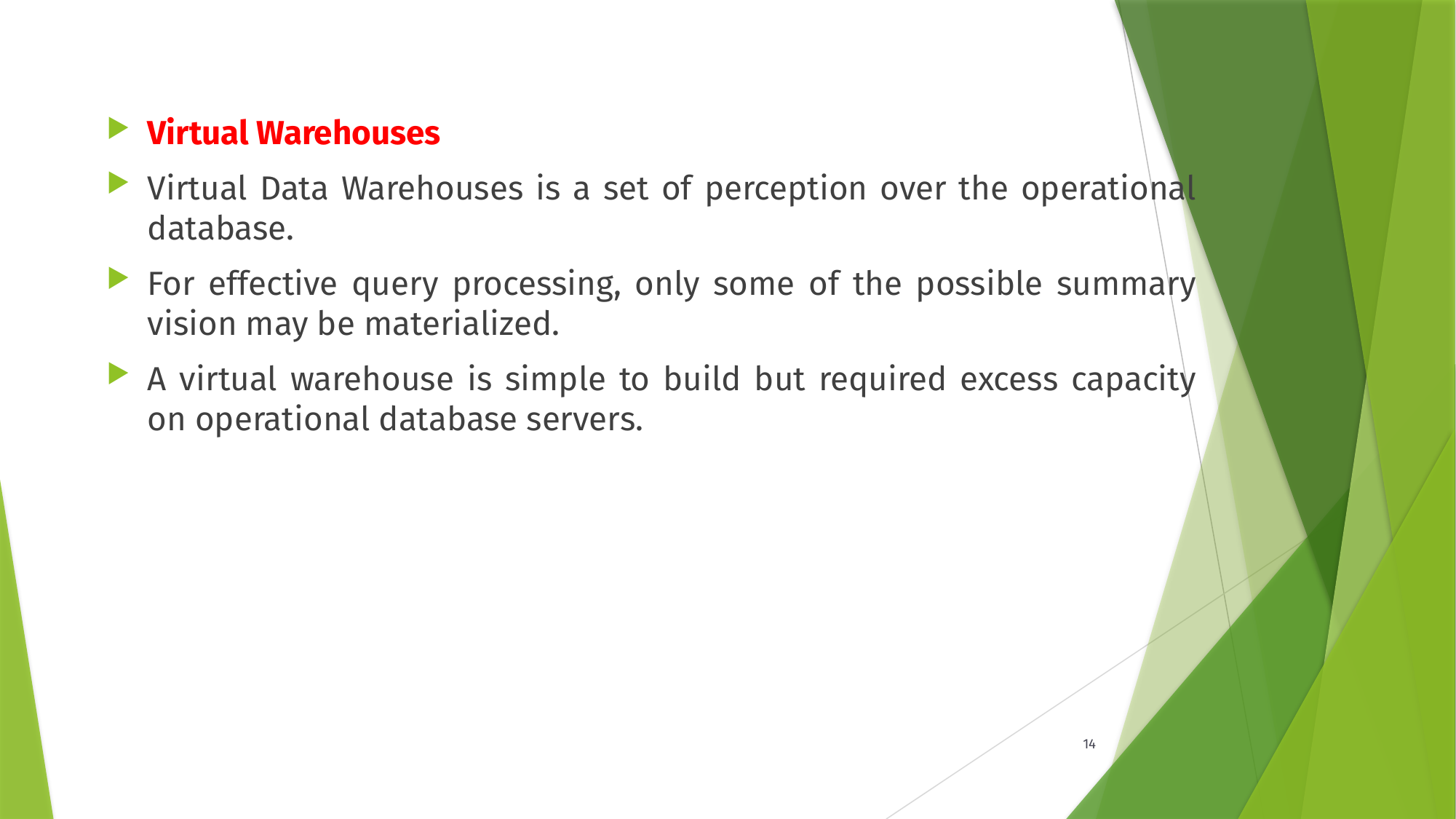

Virtual Warehouses
Virtual Data Warehouses is a set of perception over the operational database.
For effective query processing, only some of the possible summary vision may be materialized.
A virtual warehouse is simple to build but required excess capacity on operational database servers.
14